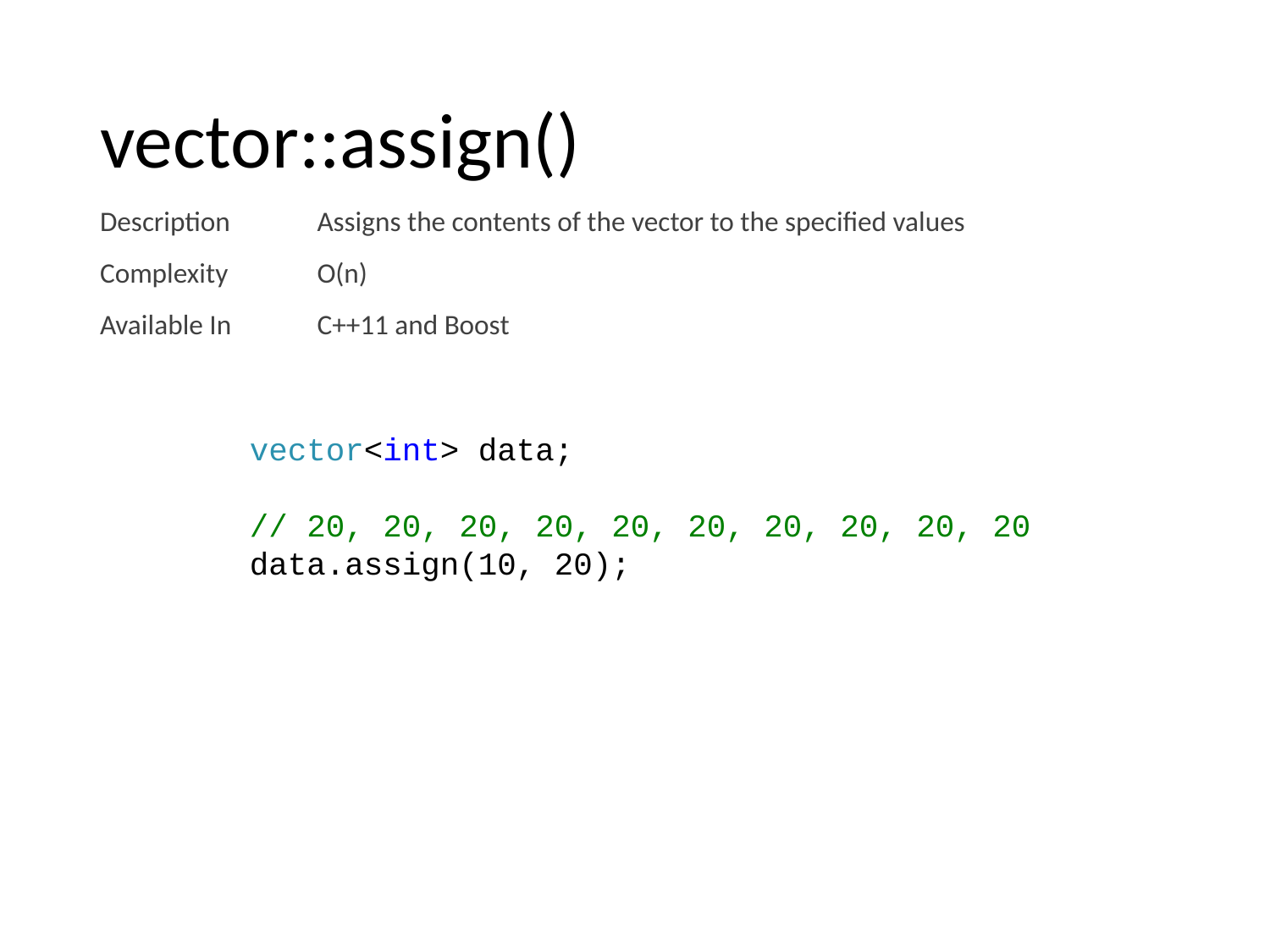

# vector::assign()
| Description | Assigns the contents of the vector to the specified values |
| --- | --- |
| Complexity | O(n) |
| Available In | C++11 and Boost |
vector<int> data;
// 20, 20, 20, 20, 20, 20, 20, 20, 20, 20
data.assign(10, 20);